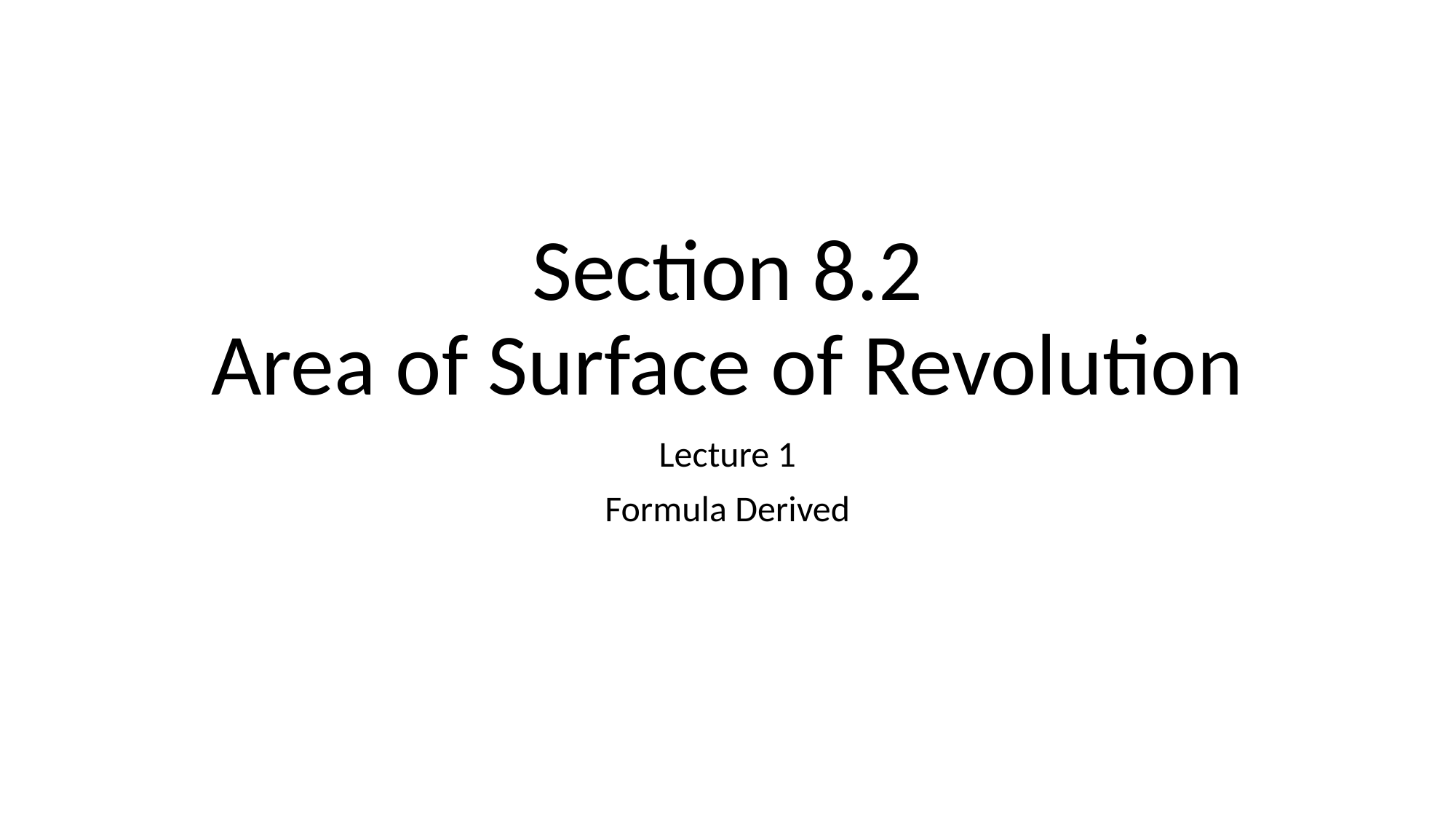

# Section 8.2 Area of Surface of Revolution

Lecture 1
Formula Derived